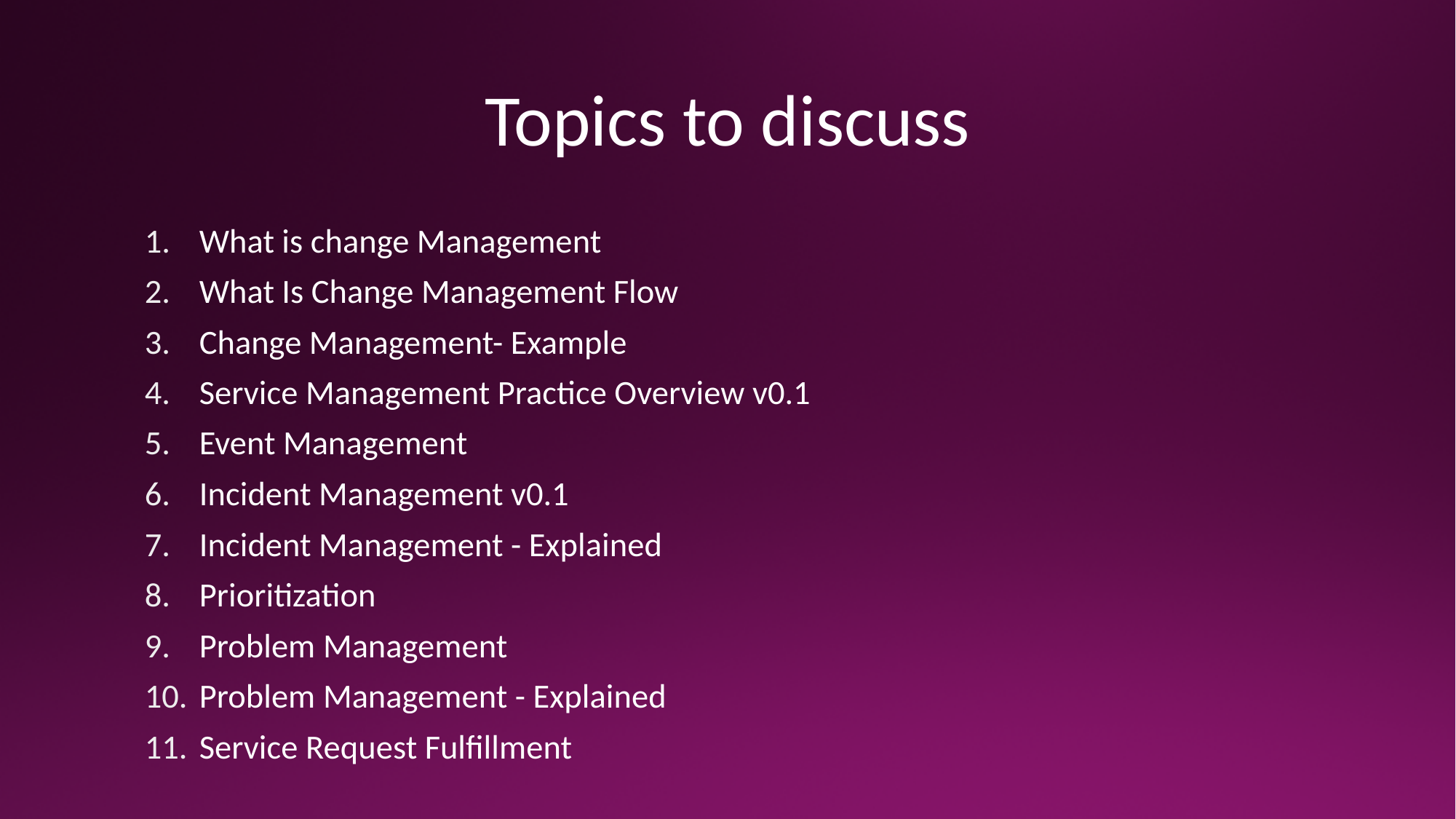

# Topics to discuss
What is change Management
What Is Change Management Flow
Change Management- Example
Service Management Practice Overview v0.1
Event Management
Incident Management v0.1
Incident Management - Explained
Prioritization
Problem Management
Problem Management - Explained
Service Request Fulfillment